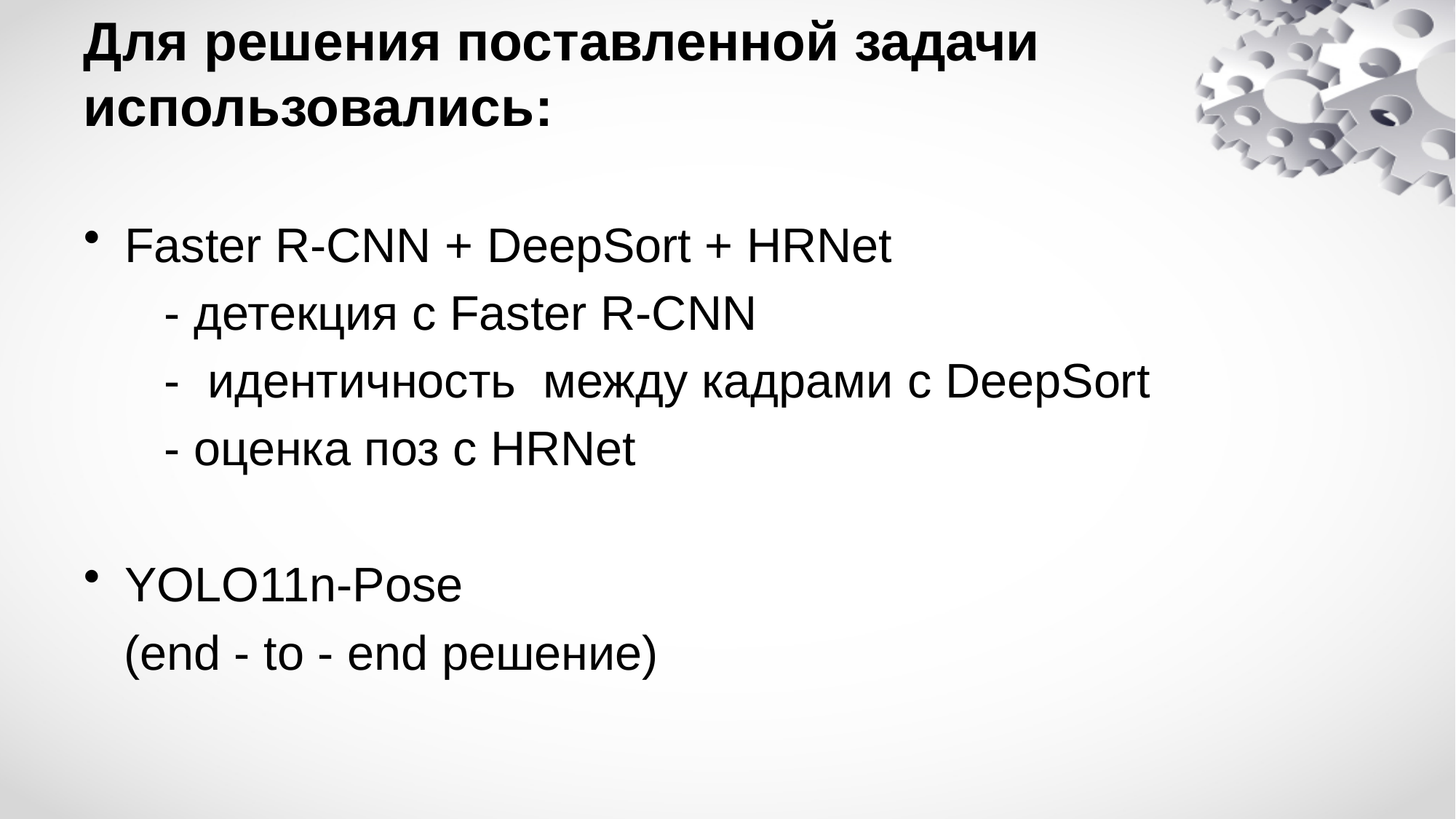

# Для решения поставленной задачи использовались:

Faster R-CNN + DeepSort + HRNet
      - детекция с Faster R-CNN
      -  идентичность  между кадрами с DeepSort
      - оценка поз с HRNet

YOLO11n-Pose
   (end - to - end решение)